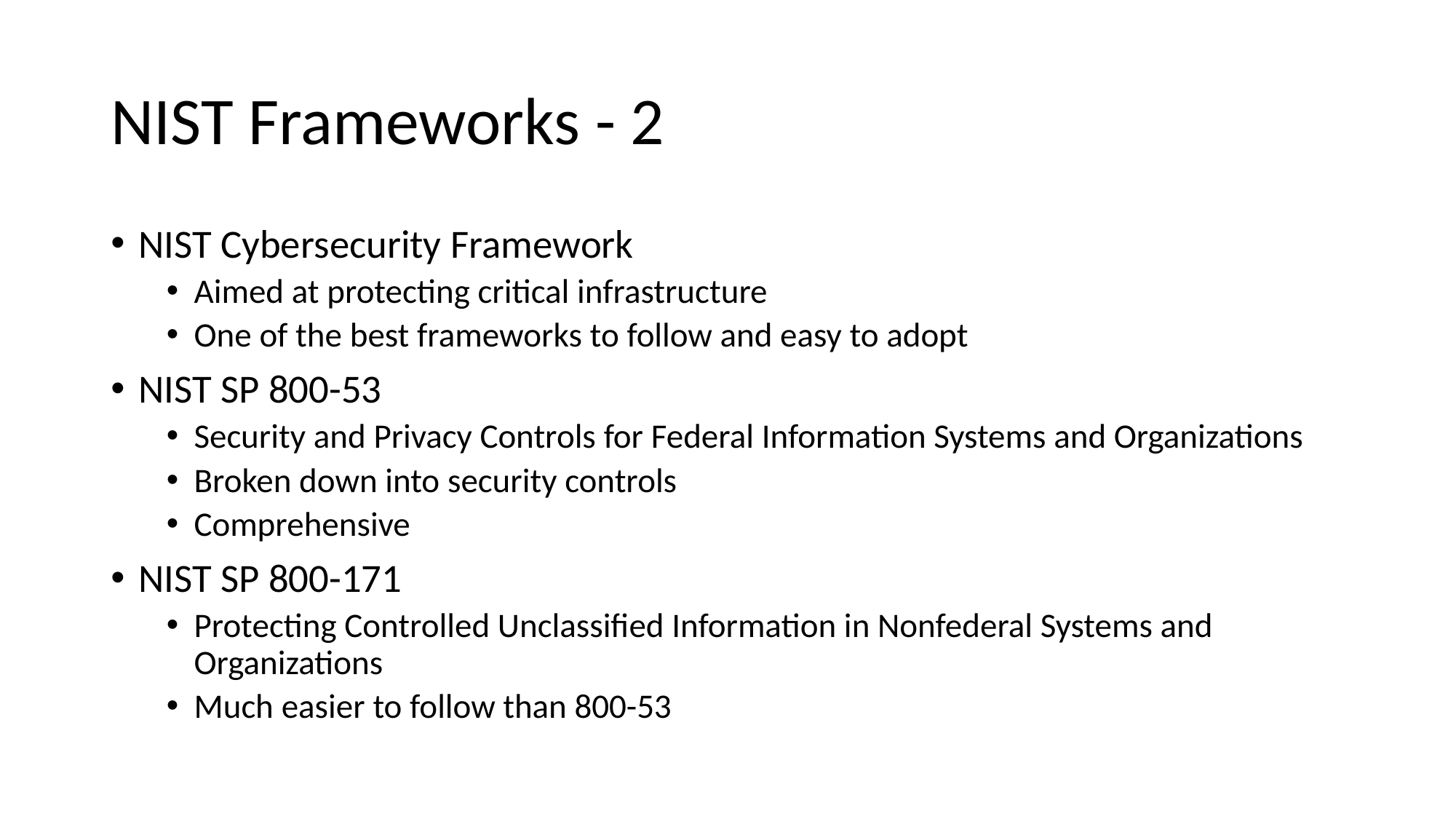

# NIST Frameworks - 2
NIST Cybersecurity Framework
Aimed at protecting critical infrastructure
One of the best frameworks to follow and easy to adopt
NIST SP 800-53
Security and Privacy Controls for Federal Information Systems and Organizations
Broken down into security controls
Comprehensive
NIST SP 800-171
Protecting Controlled Unclassified Information in Nonfederal Systems and Organizations
Much easier to follow than 800-53